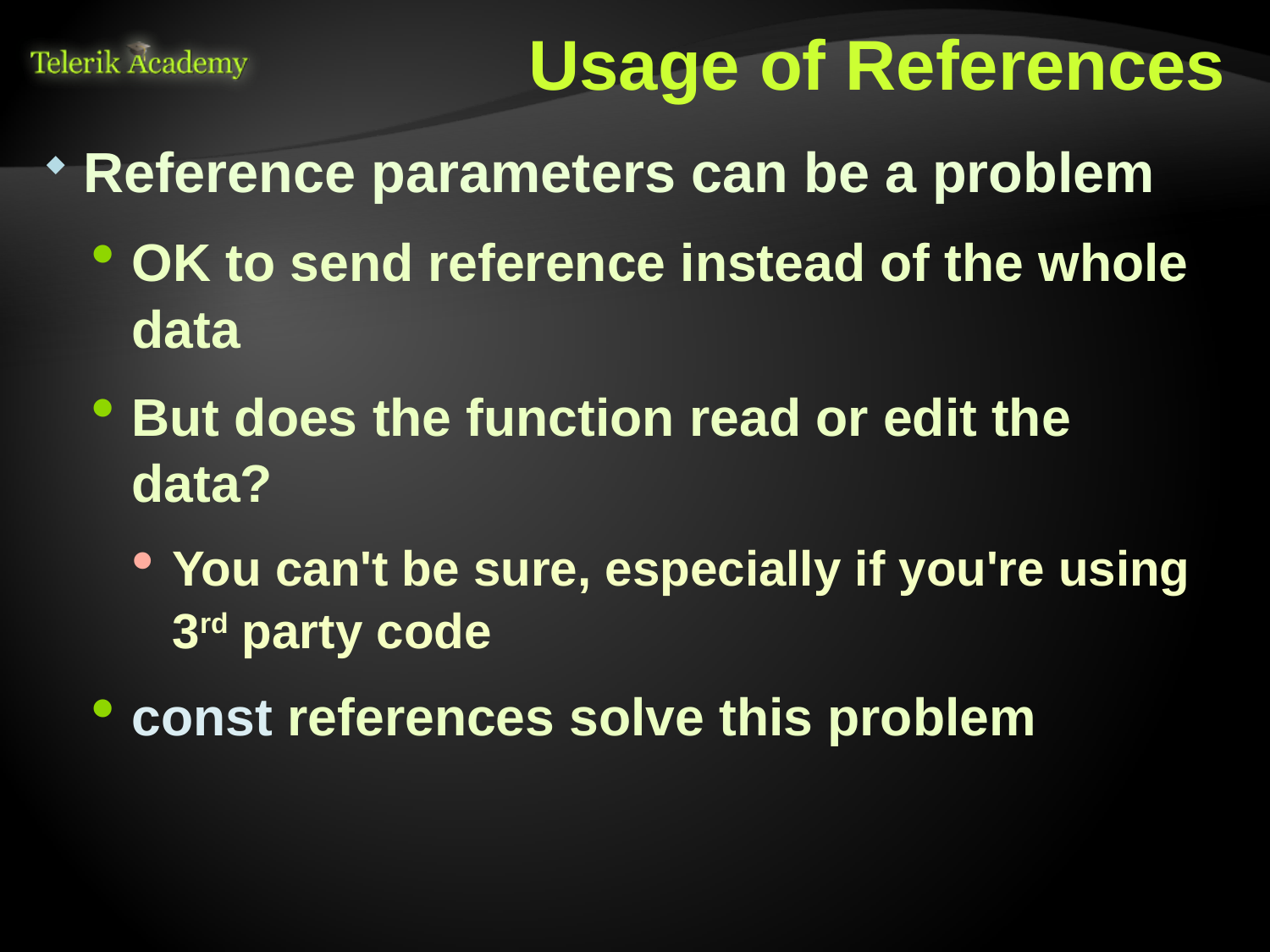

# Usage of References
Reference parameters can be a problem
OK to send reference instead of the whole data
But does the function read or edit the data?
You can't be sure, especially if you're using 3rd party code
const references solve this problem